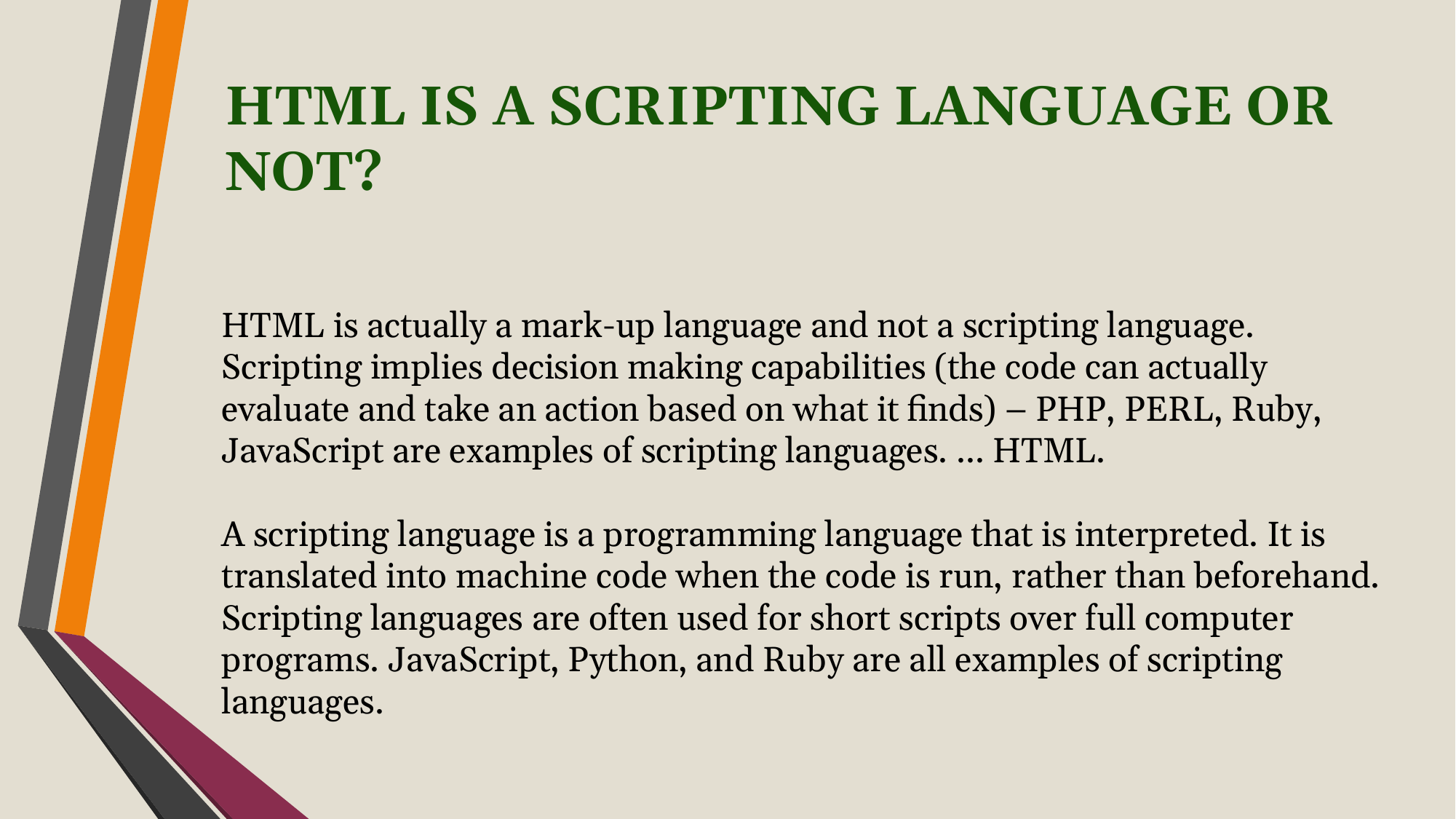

HTML IS A SCRIPTING LANGUAGE OR NOT?
HTML is actually a mark-up language and not a scripting language. Scripting implies decision making capabilities (the code can actually evaluate and take an action based on what it finds) – PHP, PERL, Ruby, JavaScript are examples of scripting languages. ... HTML.

A scripting language is a programming language that is interpreted. It is translated into machine code when the code is run, rather than beforehand. Scripting languages are often used for short scripts over full computer programs. JavaScript, Python, and Ruby are all examples of scripting languages.